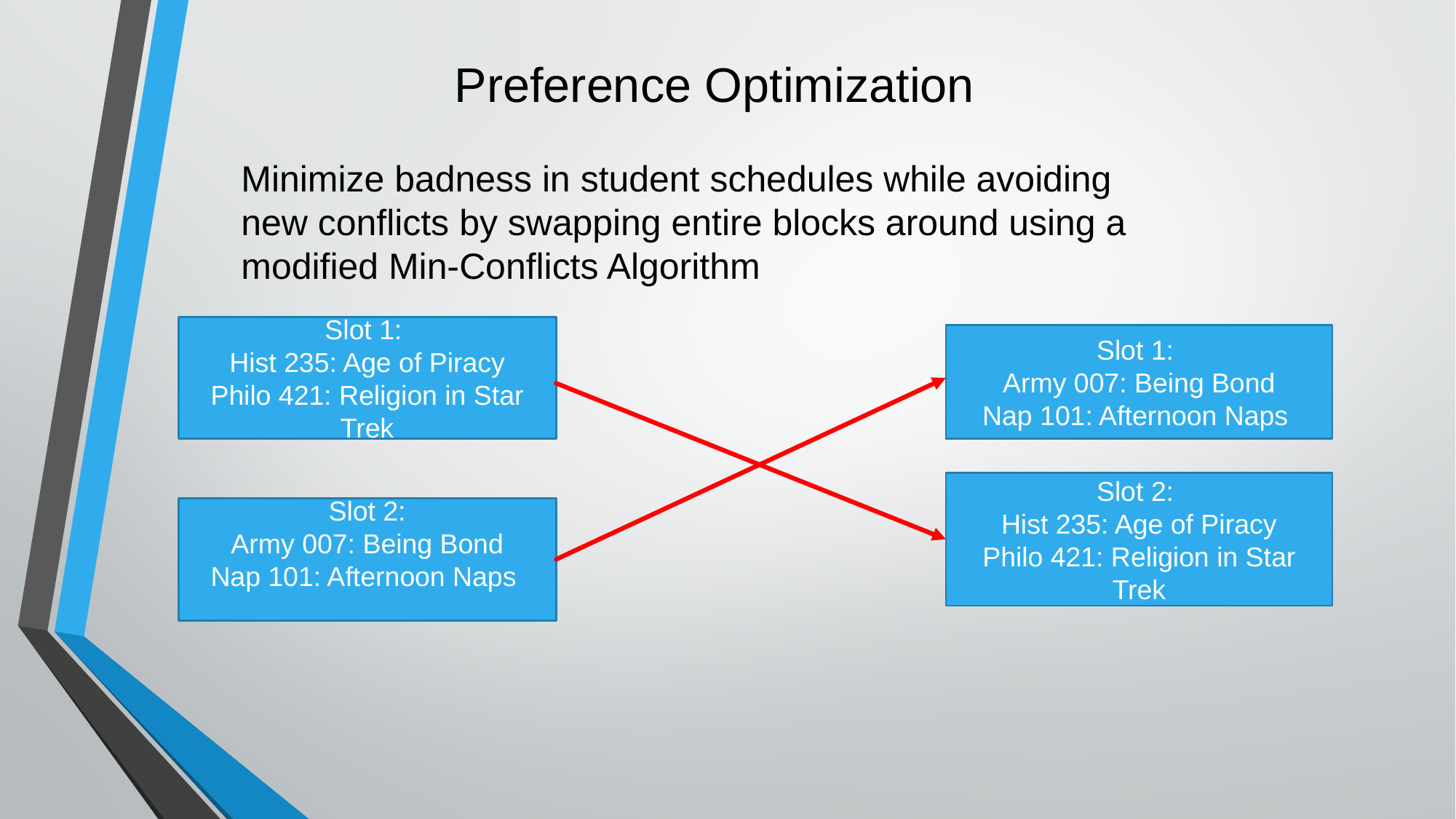

Preference Optimization

Minimize badness in student schedules while avoiding new conflicts by swapping entire blocks around using a modified Min-Conflicts Algorithm
Slot 1:
Hist 235: Age of Piracy
Philo 421: Religion in Star Trek
Slot 1:
Army 007: Being Bond
Nap 101: Afternoon Naps
Slot 2:
Hist 235: Age of Piracy
Philo 421: Religion in Star Trek
Slot 2:
Army 007: Being Bond
Nap 101: Afternoon Naps